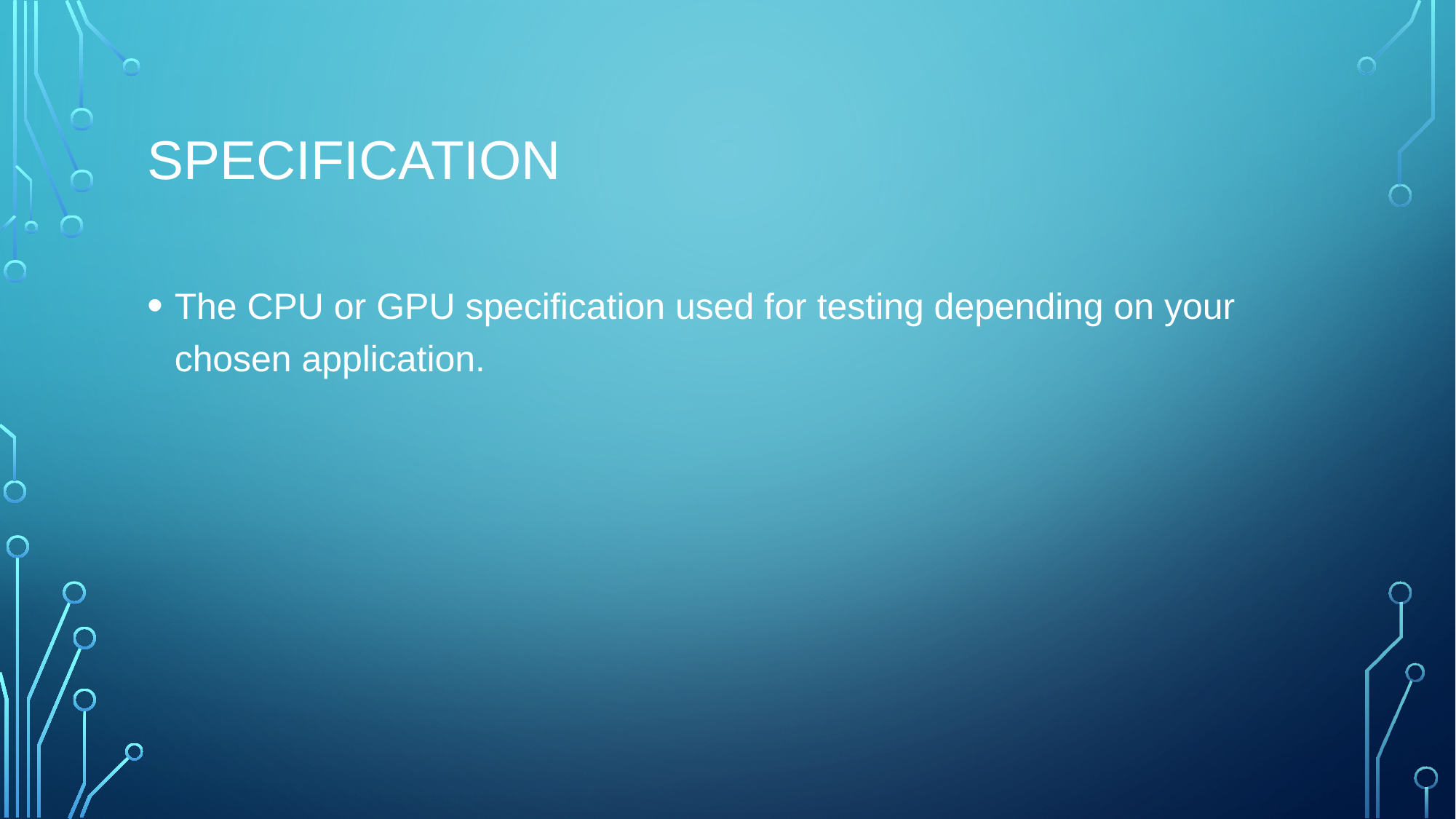

# Specification
The CPU or GPU specification used for testing depending on your chosen application.